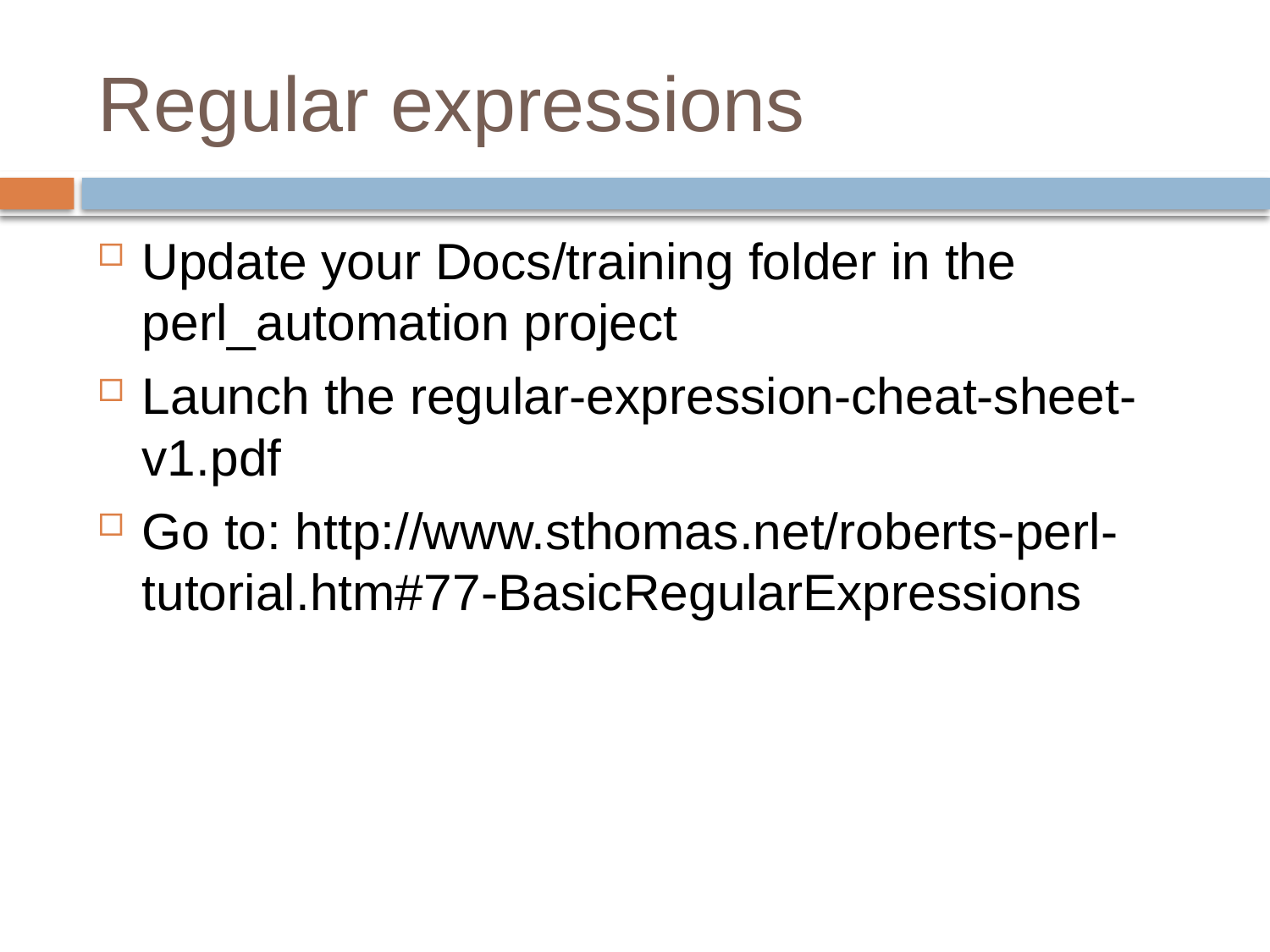

# Regular expressions
Update your Docs/training folder in the perl_automation project
Launch the regular-expression-cheat-sheet-v1.pdf
Go to: http://www.sthomas.net/roberts-perl-tutorial.htm#77-BasicRegularExpressions